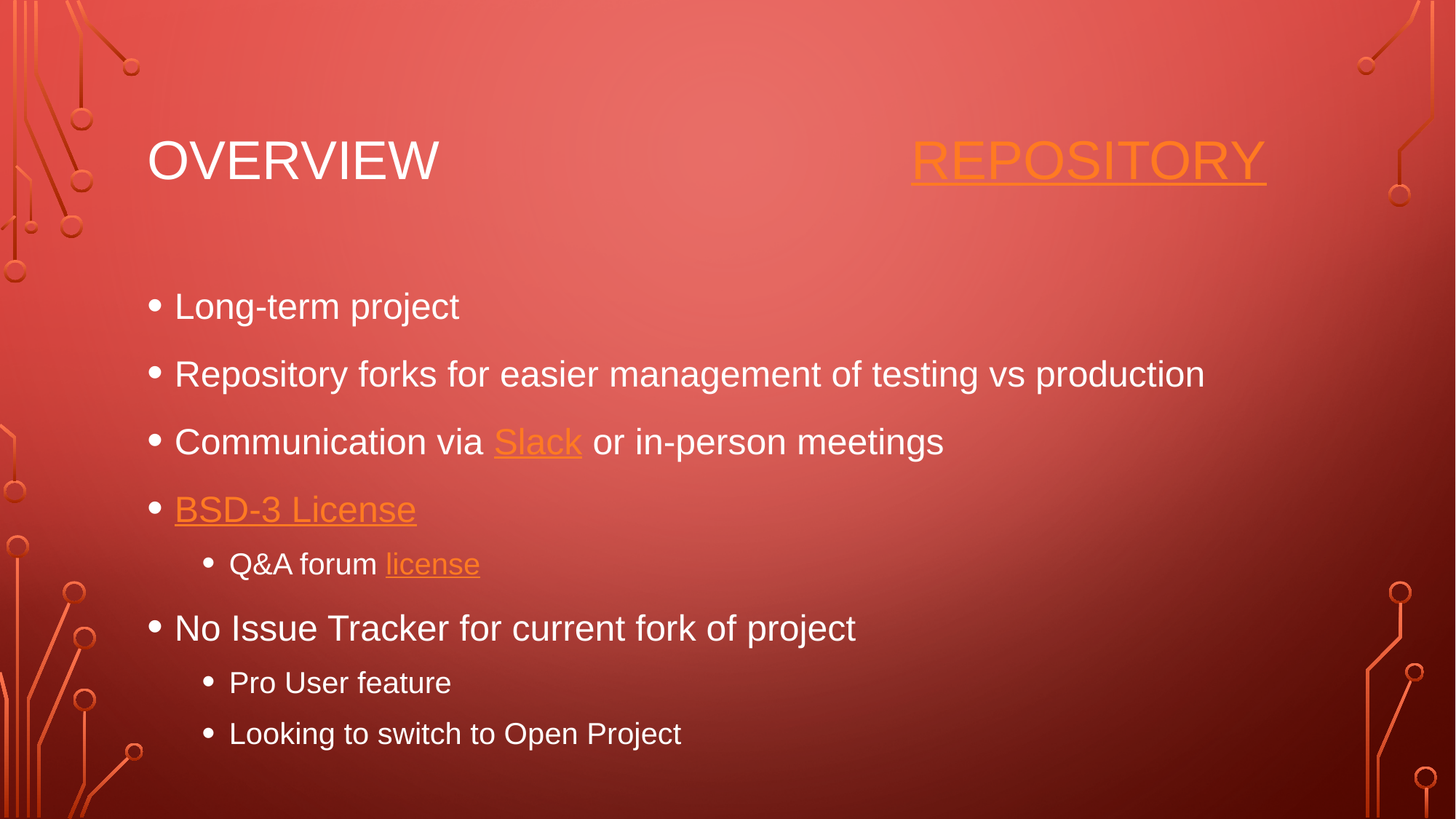

# Overview					Repository
Long-term project
Repository forks for easier management of testing vs production
Communication via Slack or in-person meetings
BSD-3 License
Q&A forum license
No Issue Tracker for current fork of project
Pro User feature
Looking to switch to Open Project